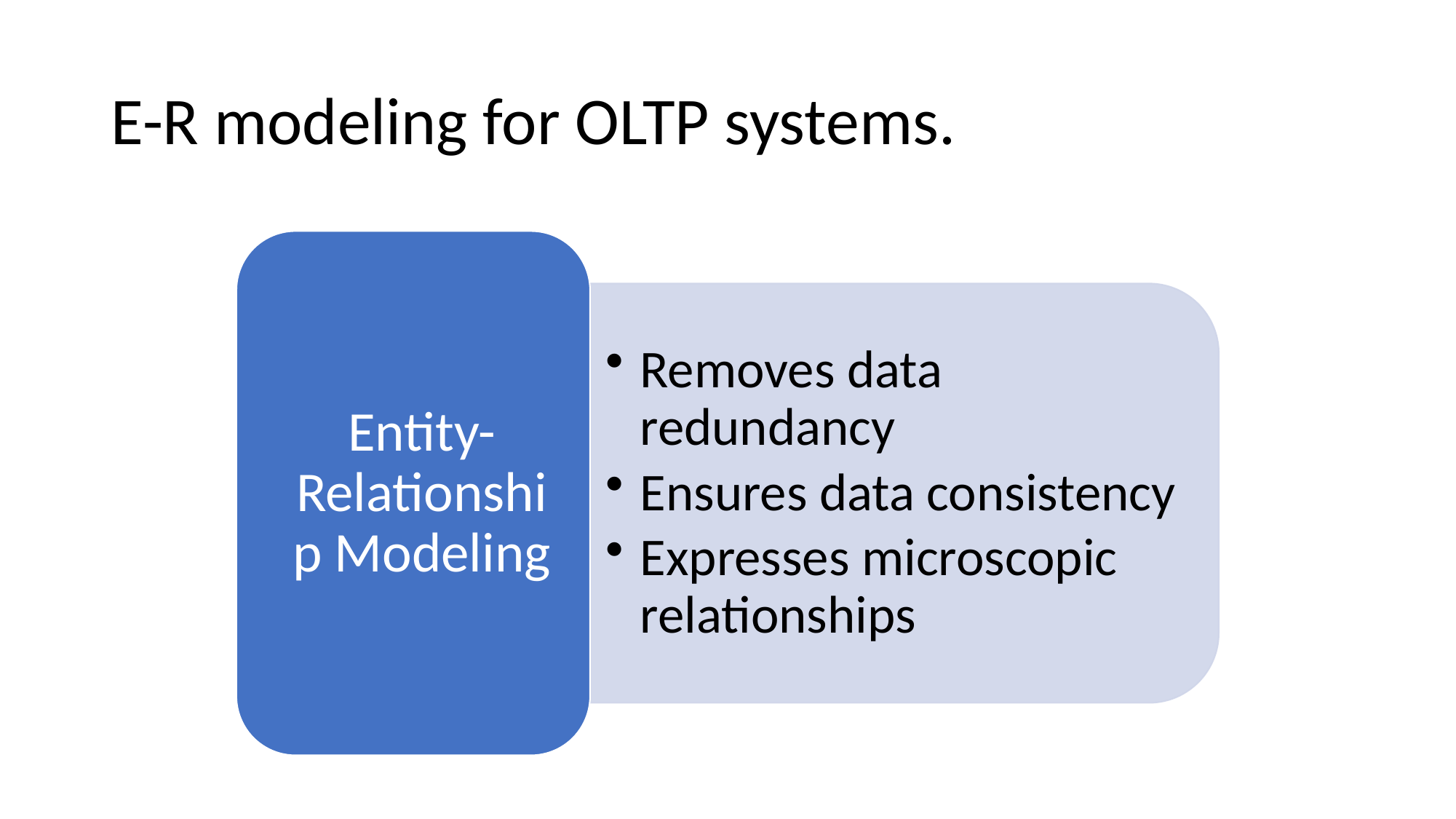

# E-R modeling for OLTP systems.
Removes data redundancy
Ensures data consistency
Expresses microscopic relationships
Entity-Relationship Modeling